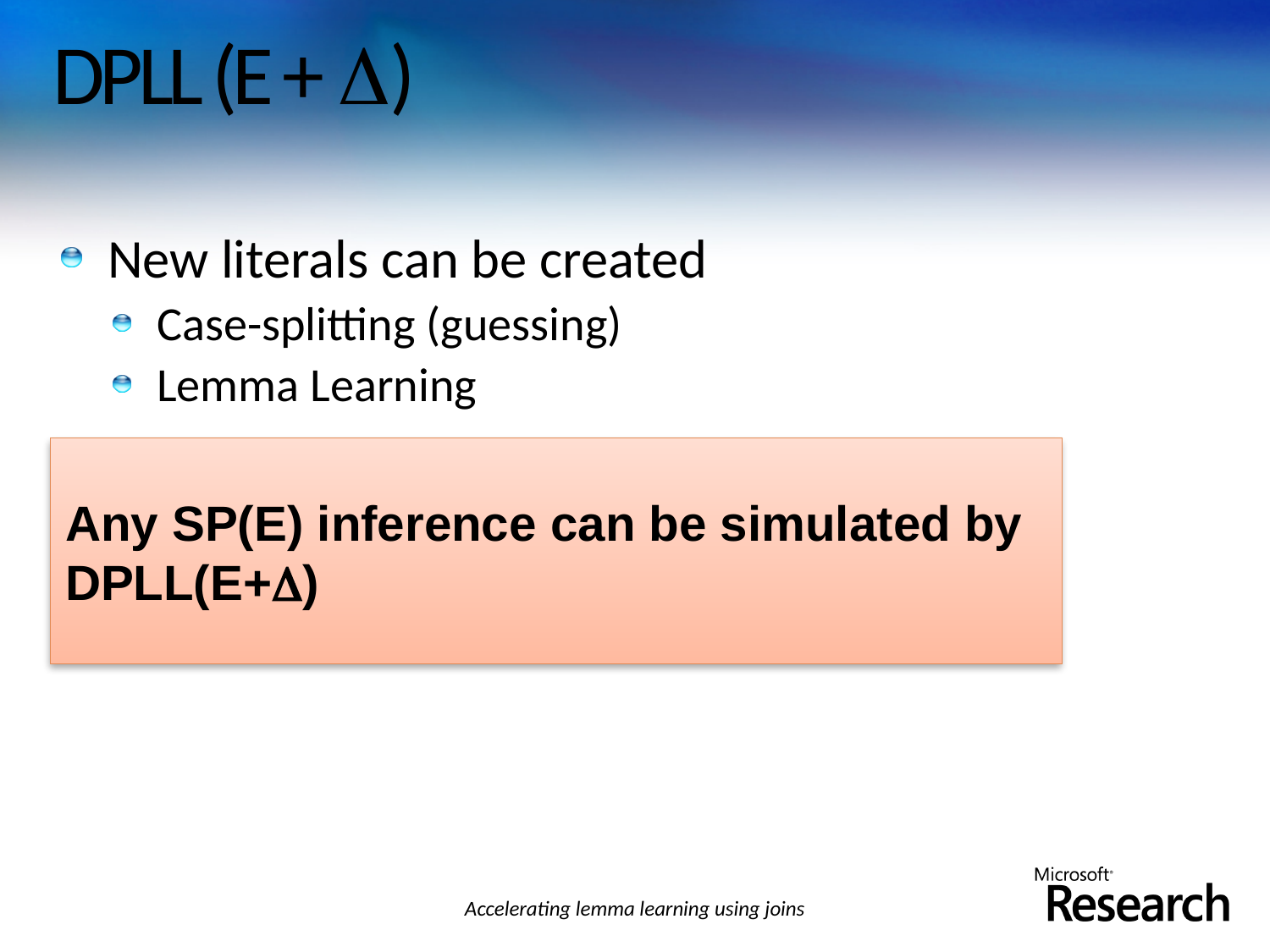

# DPLL (E + Δ)
New literals can be created
Case-splitting (guessing)
Lemma Learning

Any SP(E) inference can be simulated by DPLL(E+Δ)
Accelerating lemma learning using joins